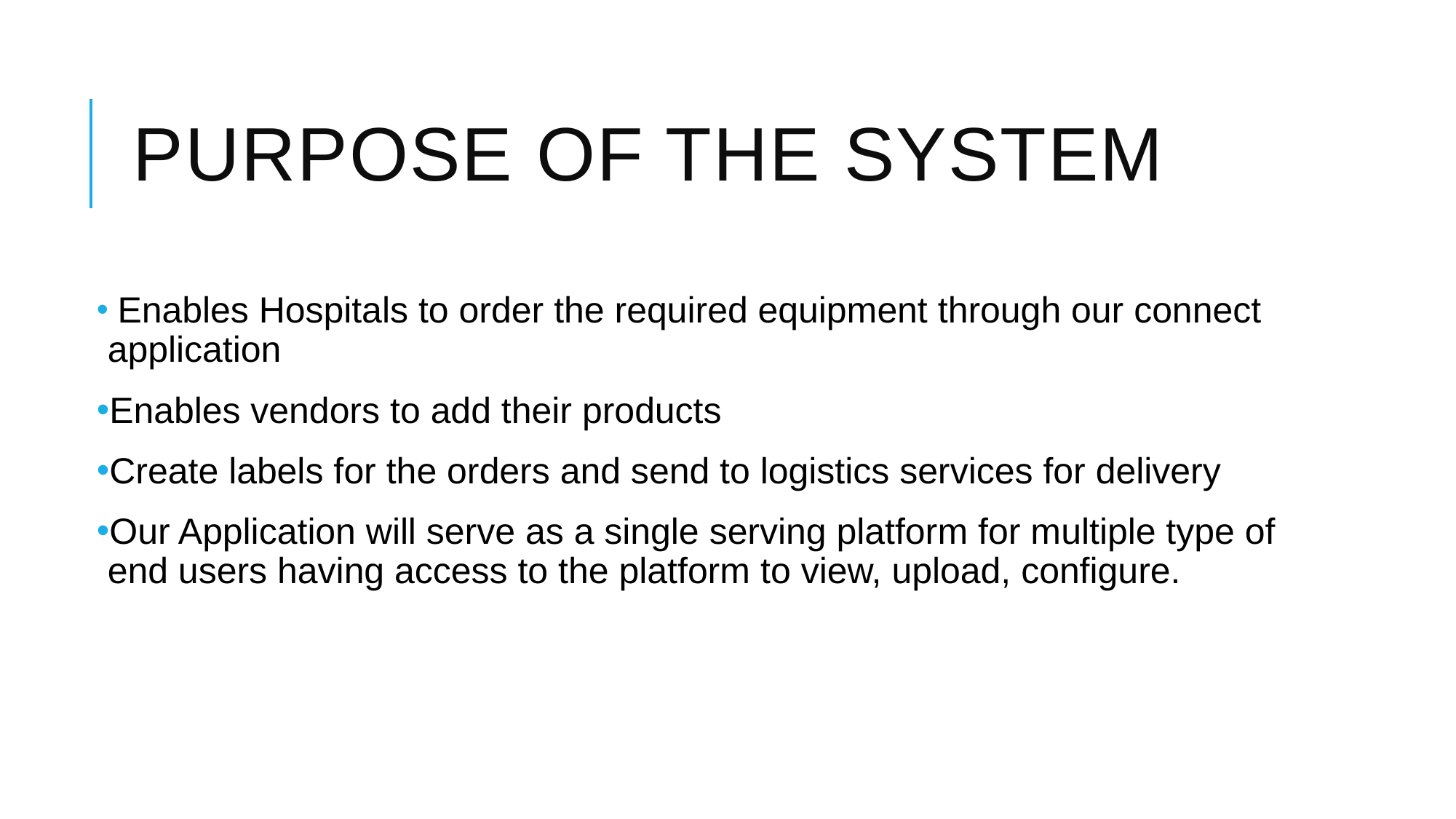

# PURPOSE OF THE SYSTEM
 Enables Hospitals to order the required equipment through our connect application
Enables vendors to add their products
Create labels for the orders and send to logistics services for delivery
Our Application will serve as a single serving platform for multiple type of end users having access to the platform to view, upload, configure.